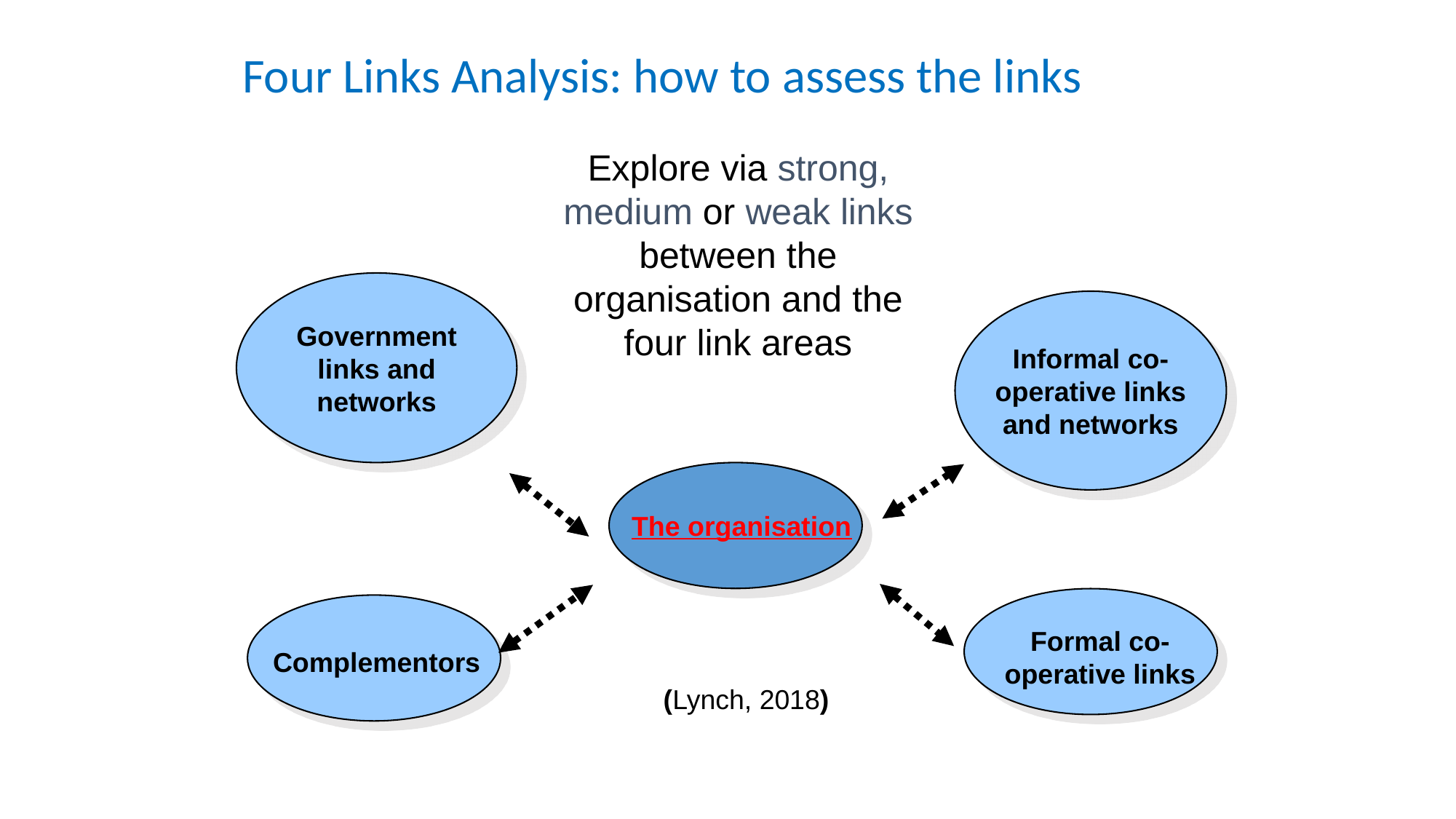

# Four Links Analysis: how to assess the links
Explore via strong, medium or weak links between the organisation and the four link areas

Government links and networks
Informal co-operative links and networks

The organisation

Formal co-operative links
Complementors
(Lynch, 2018)